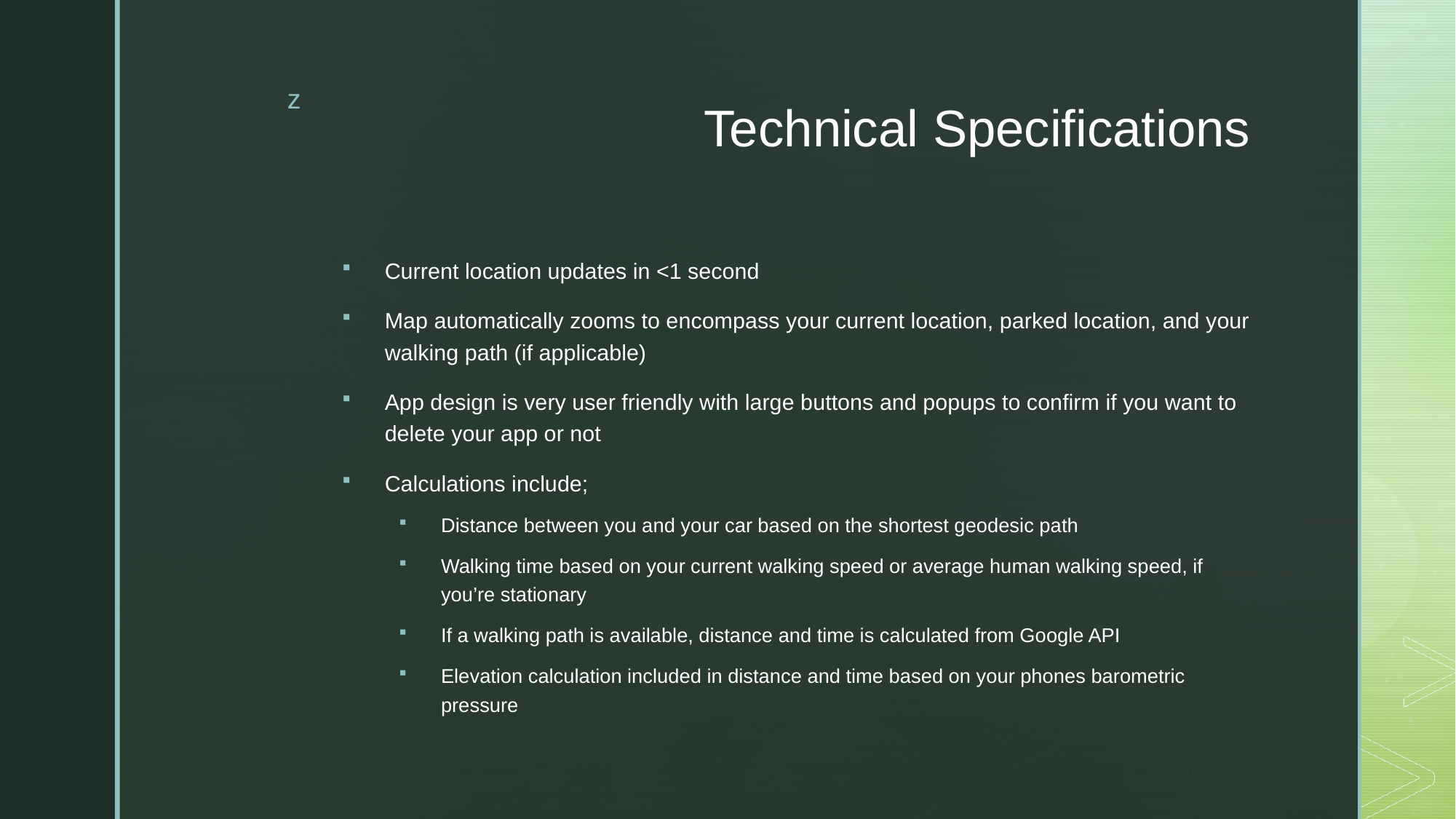

# Technical Specifications
Current location updates in <1 second
Map automatically zooms to encompass your current location, parked location, and your walking path (if applicable)
App design is very user friendly with large buttons and popups to confirm if you want to delete your app or not
Calculations include;
Distance between you and your car based on the shortest geodesic path
Walking time based on your current walking speed or average human walking speed, if you’re stationary
If a walking path is available, distance and time is calculated from Google API
Elevation calculation included in distance and time based on your phones barometric pressure